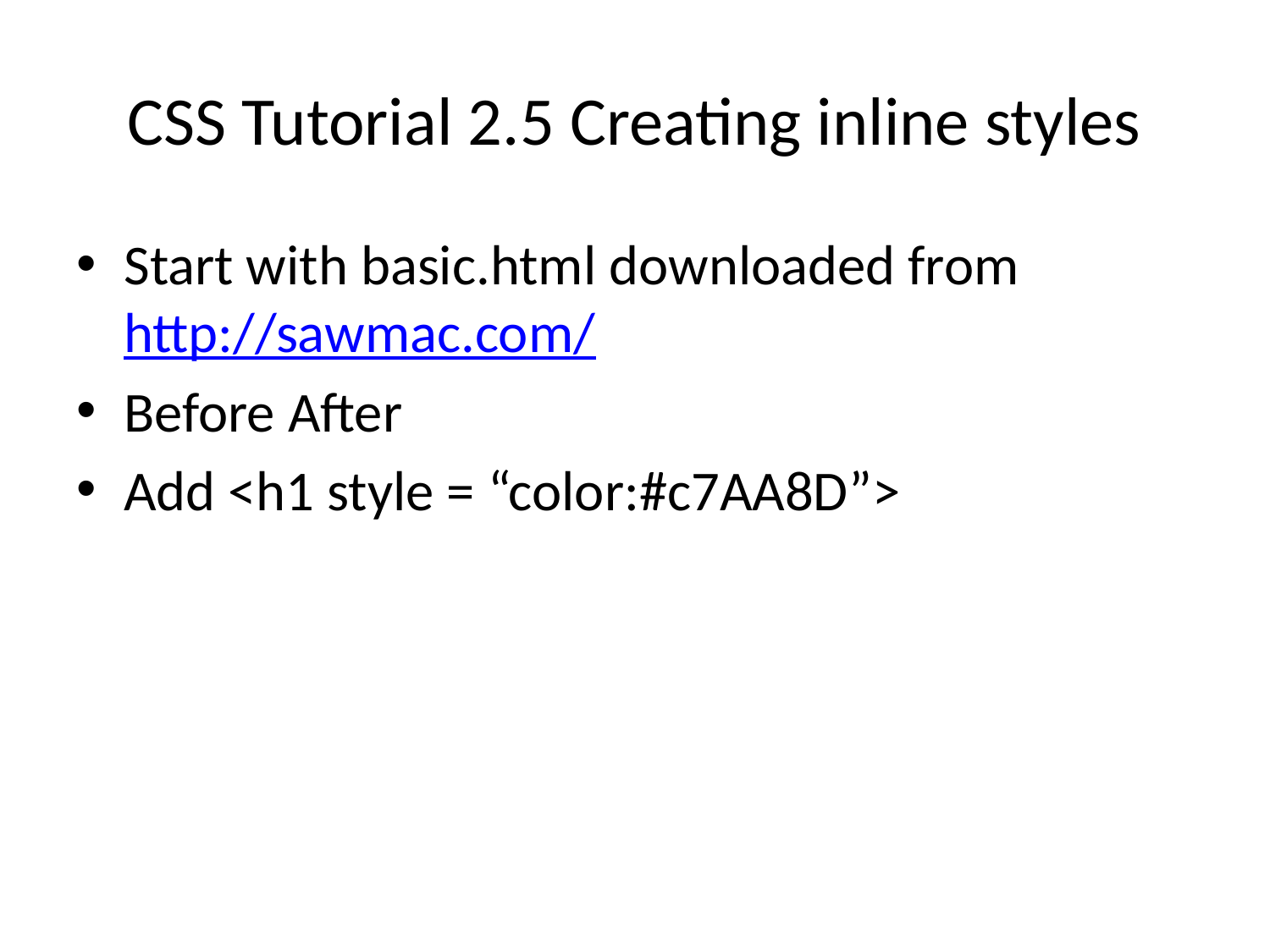

# CSS Tutorial 2.5 Creating inline styles
Start with basic.html downloaded from http://sawmac.com/
Before After
Add <h1 style = “color:#c7AA8D”>